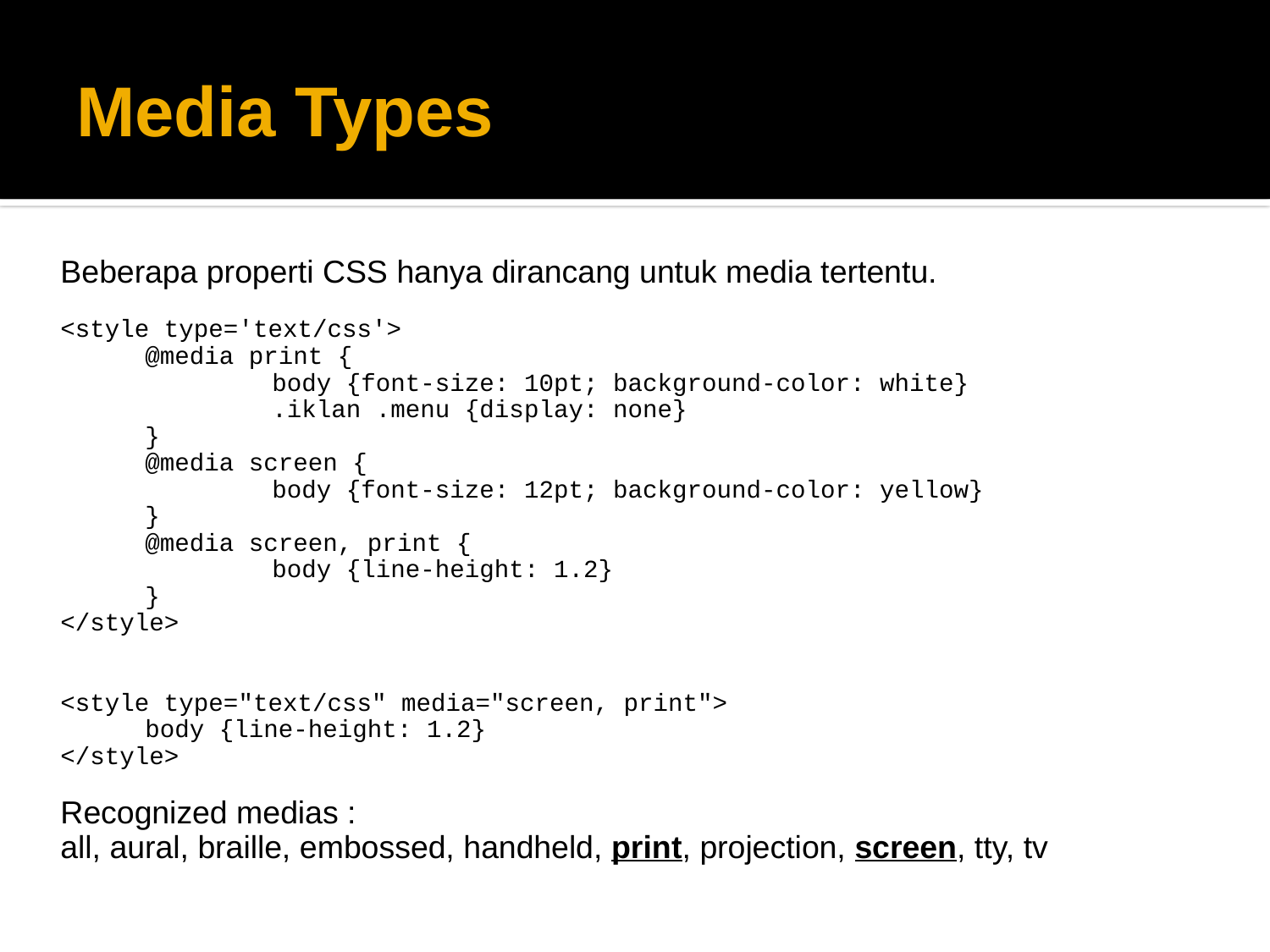

# Media Types
Beberapa properti CSS hanya dirancang untuk media tertentu.

<style type='text/css'>
	@media print {
		body {font-size: 10pt; background-color: white}
		.iklan .menu {display: none}
	}
	@media screen {
		body {font-size: 12pt; background-color: yellow}
	}
	@media screen, print {
		body {line-height: 1.2}
	}
</style>

<style type="text/css" media="screen, print">
	body {line-height: 1.2}
</style>

Recognized medias :
all, aural, braille, embossed, handheld, print, projection, screen, tty, tv